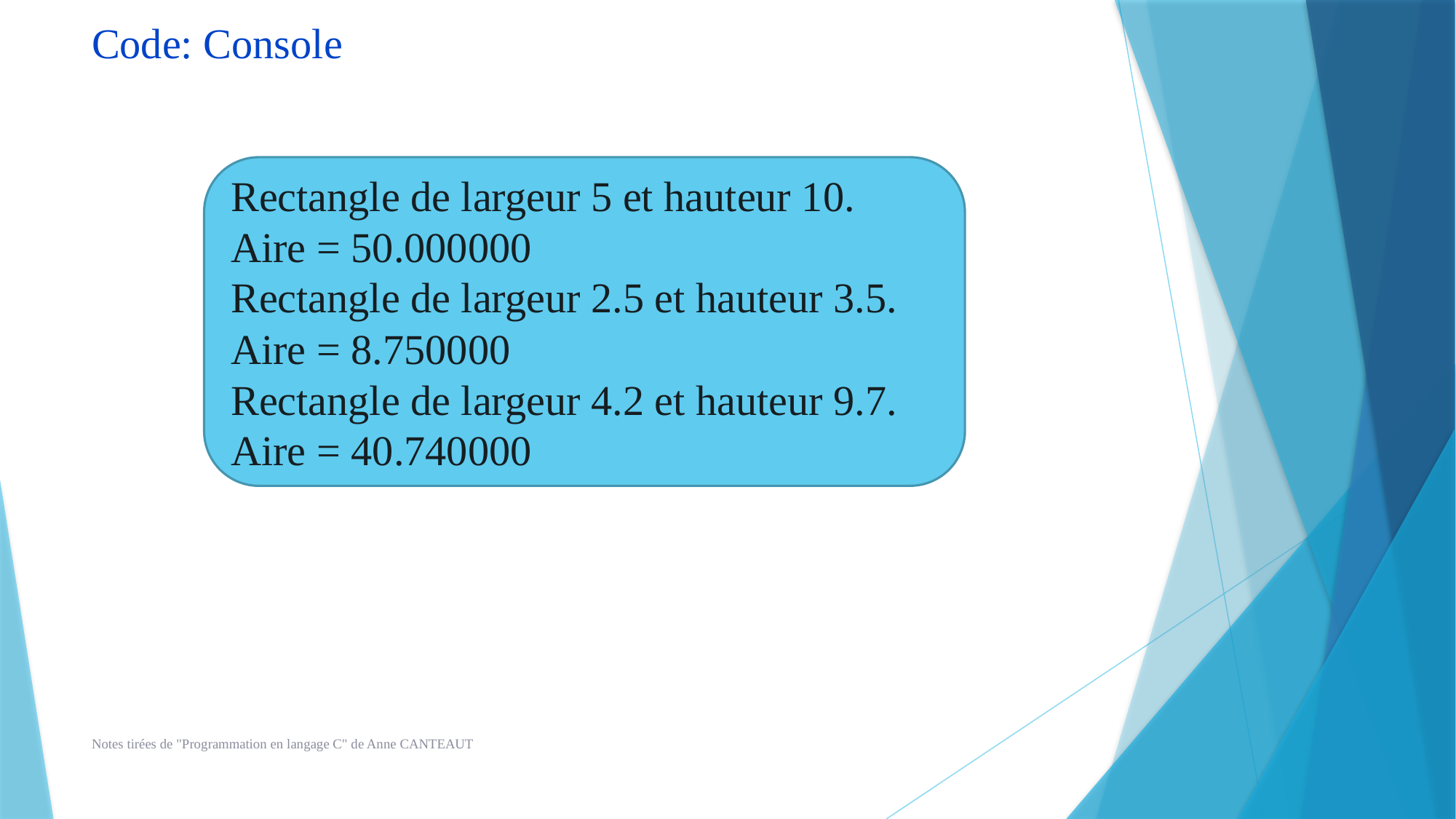

Code: Console

Rectangle de largeur 5 et hauteur 10. Aire = 50.000000
Rectangle de largeur 2.5 et hauteur 3.5. Aire = 8.750000
Rectangle de largeur 4.2 et hauteur 9.7. Aire = 40.740000
Notes tirées de "Programmation en langage C" de Anne CANTEAUT